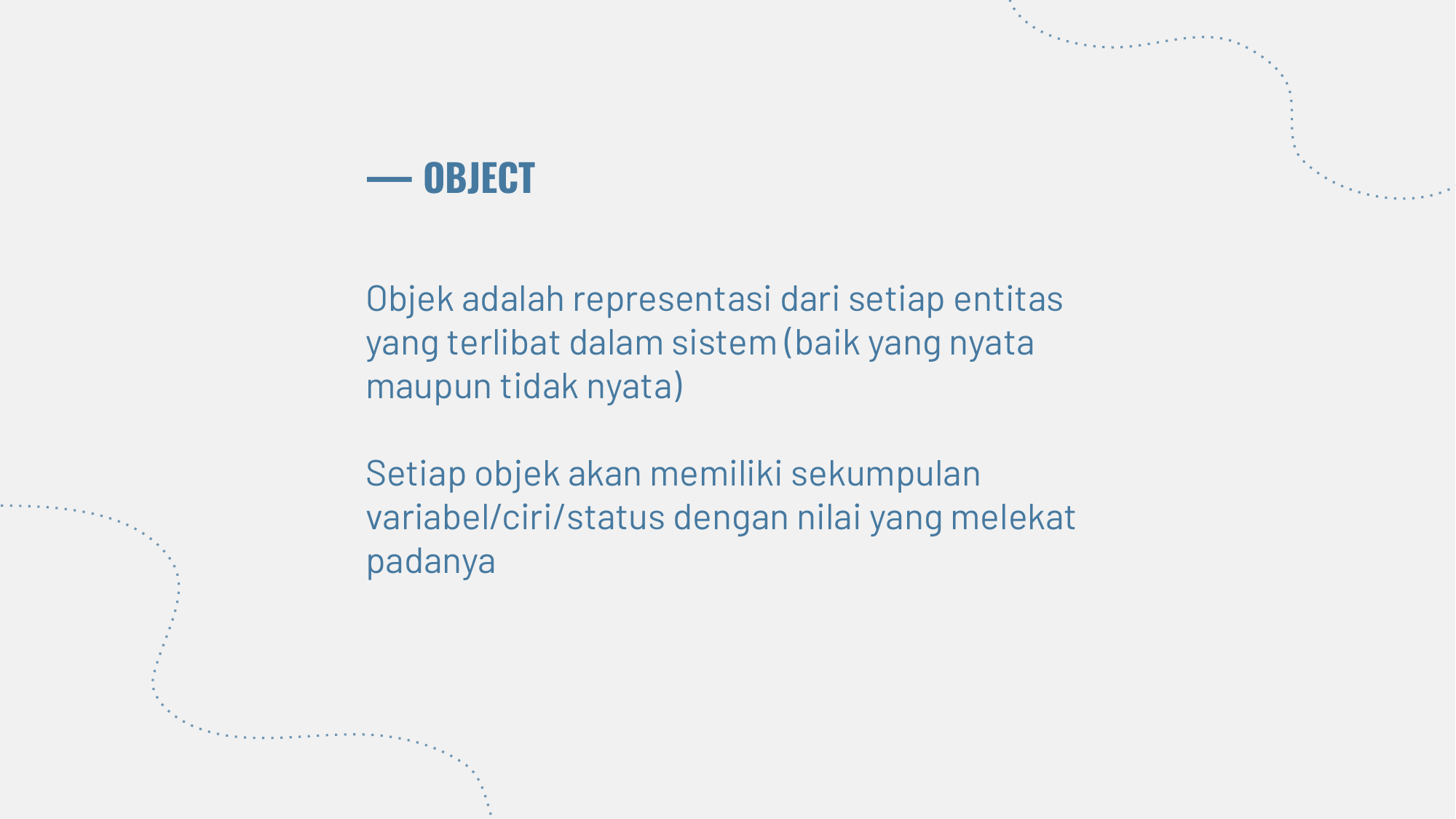

# — OBJECT
Objek adalah representasi dari setiap entitas yang terlibat dalam sistem (baik yang nyata maupun tidak nyata)

Setiap objek akan memiliki sekumpulan variabel/ciri/status dengan nilai yang melekat padanya